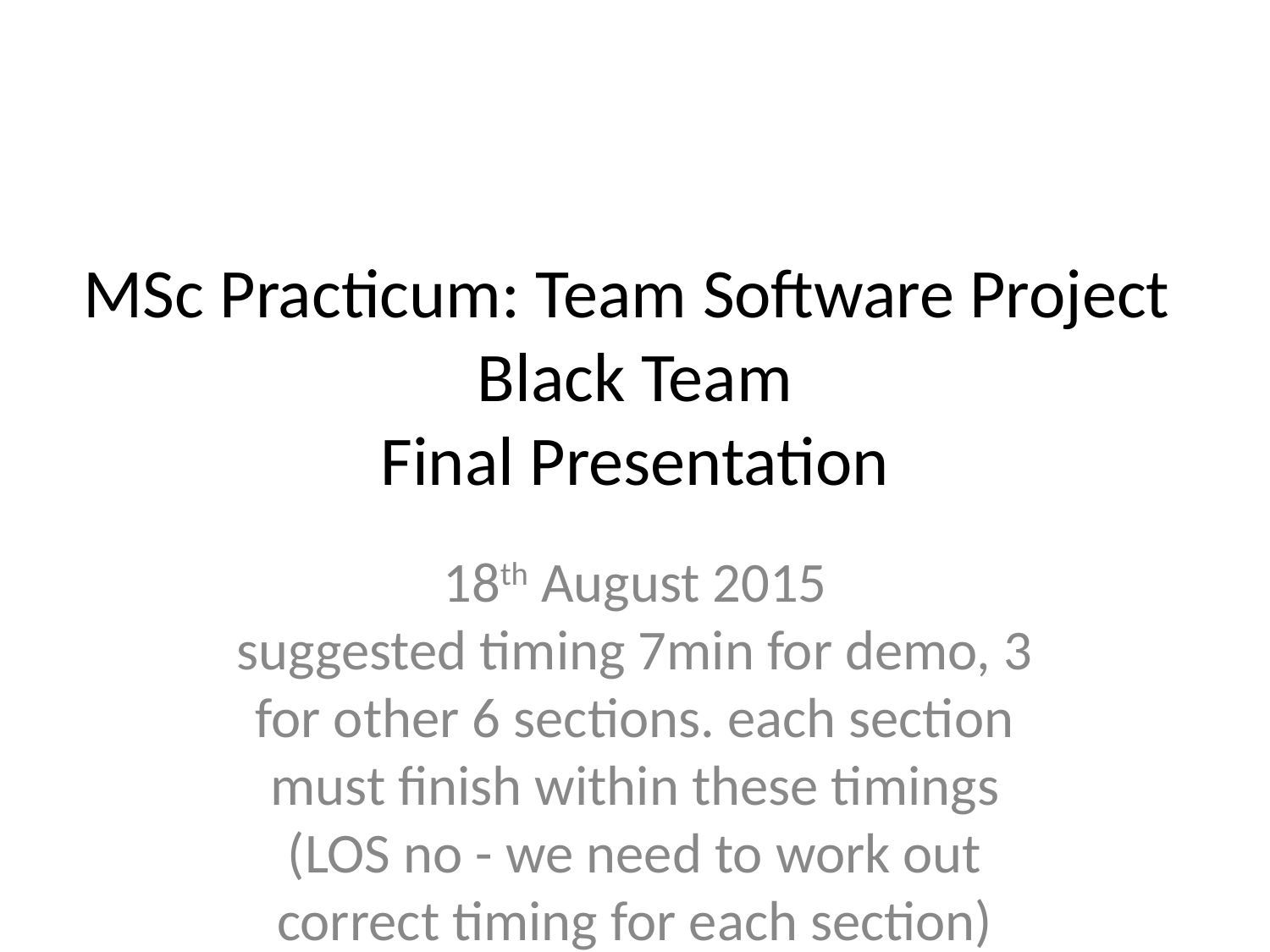

# MSc Practicum: Team Software Project Black Team Final Presentation
18th August 2015
suggested timing 7min for demo, 3 for other 6 sections. each section must finish within these timings
(LOS no - we need to work out correct timing for each section)